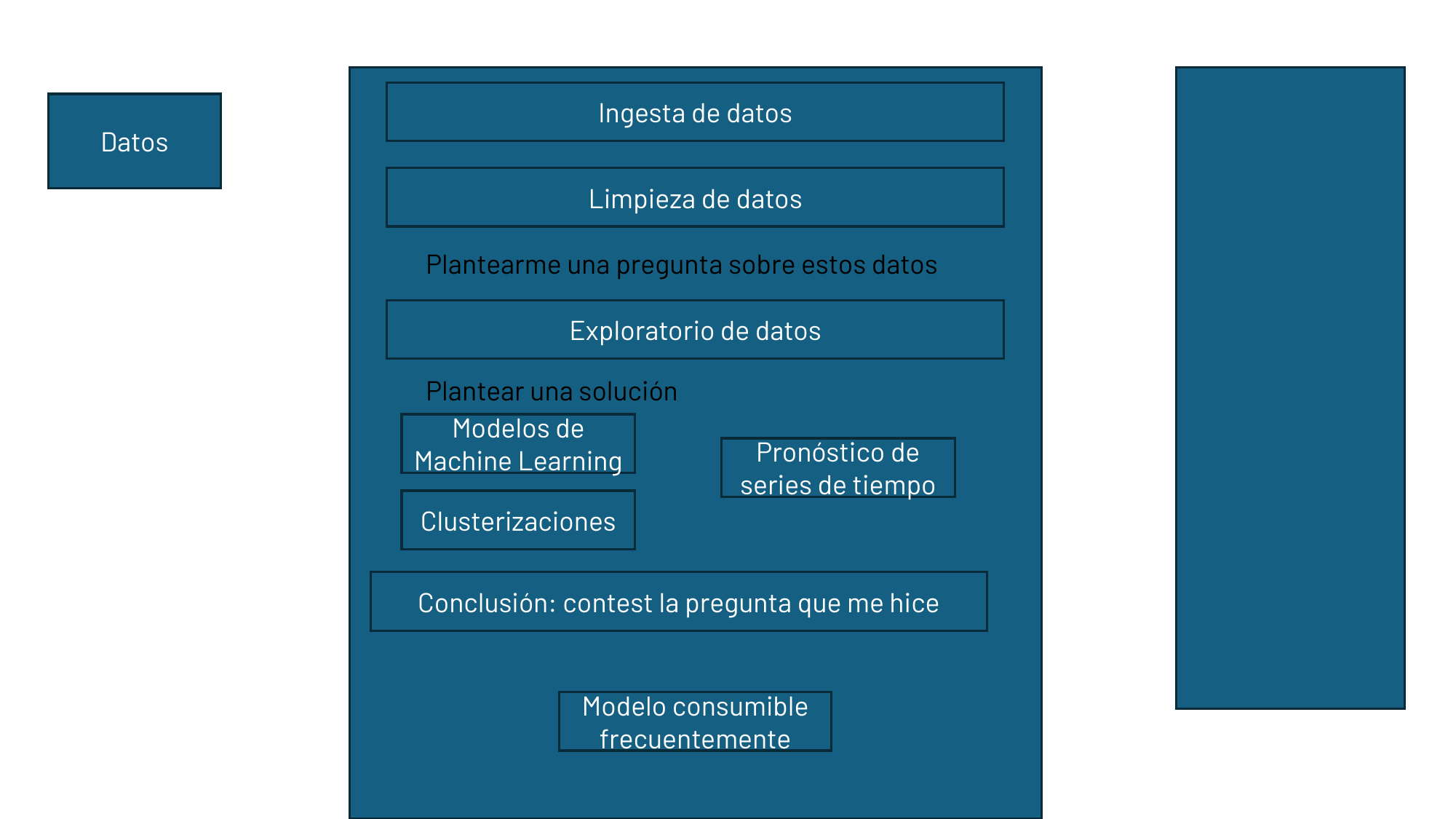

Ingesta de datos
Datos
Limpieza de datos
Plantearme una pregunta sobre estos datos
Exploratorio de datos
Plantear una solución
Modelos de Machine Learning
Pronóstico de series de tiempo
Clusterizaciones
Conclusión: contest la pregunta que me hice
Modelo consumible frecuentemente